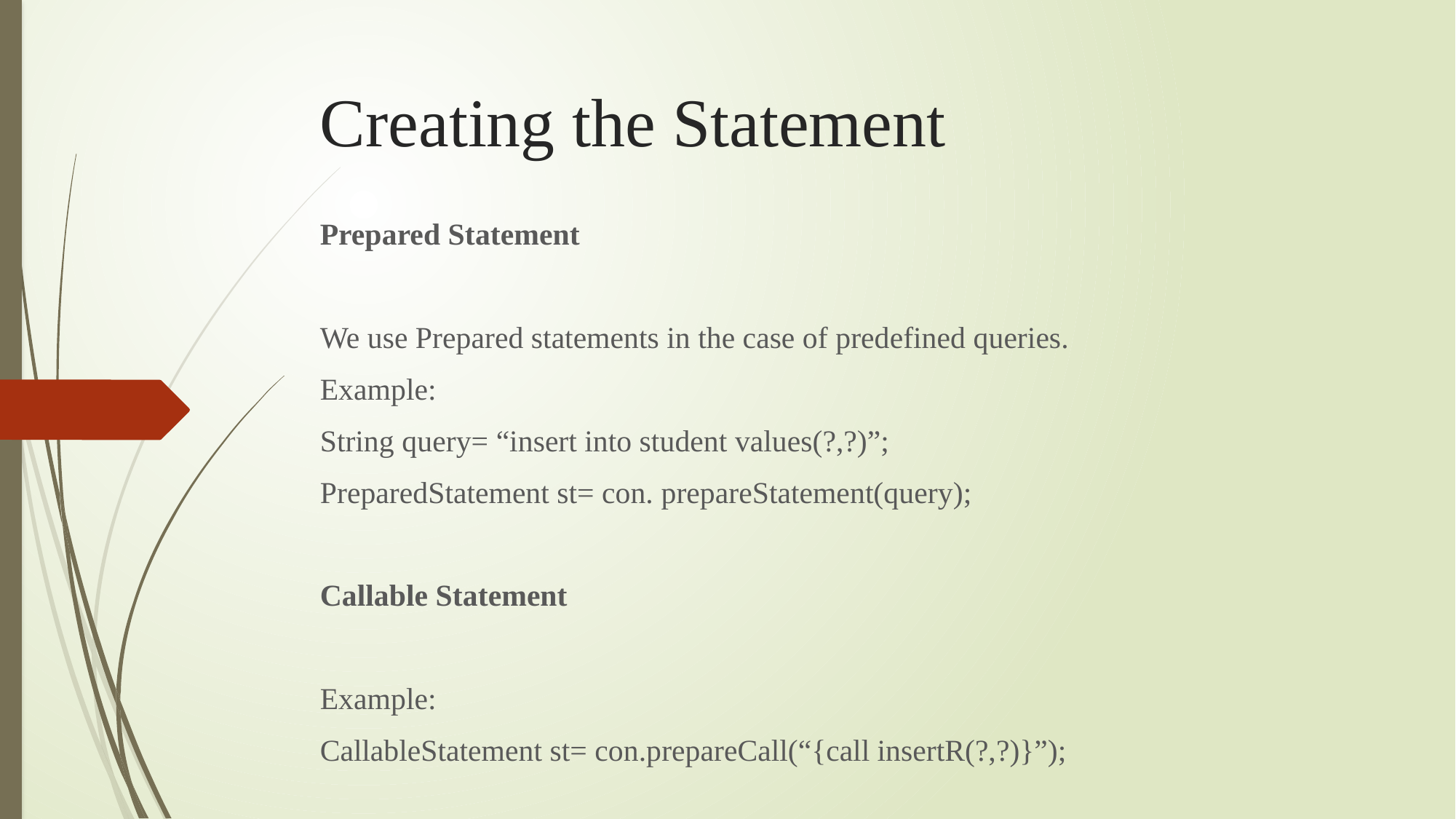

# Creating the Statement
Prepared Statement

We use Prepared statements in the case of predefined queries.
Example:
String query= “insert into student values(?,?)”;
PreparedStatement st= con. prepareStatement(query);

Callable Statement

Example:
CallableStatement st= con.prepareCall(“{call insertR(?,?)}”);